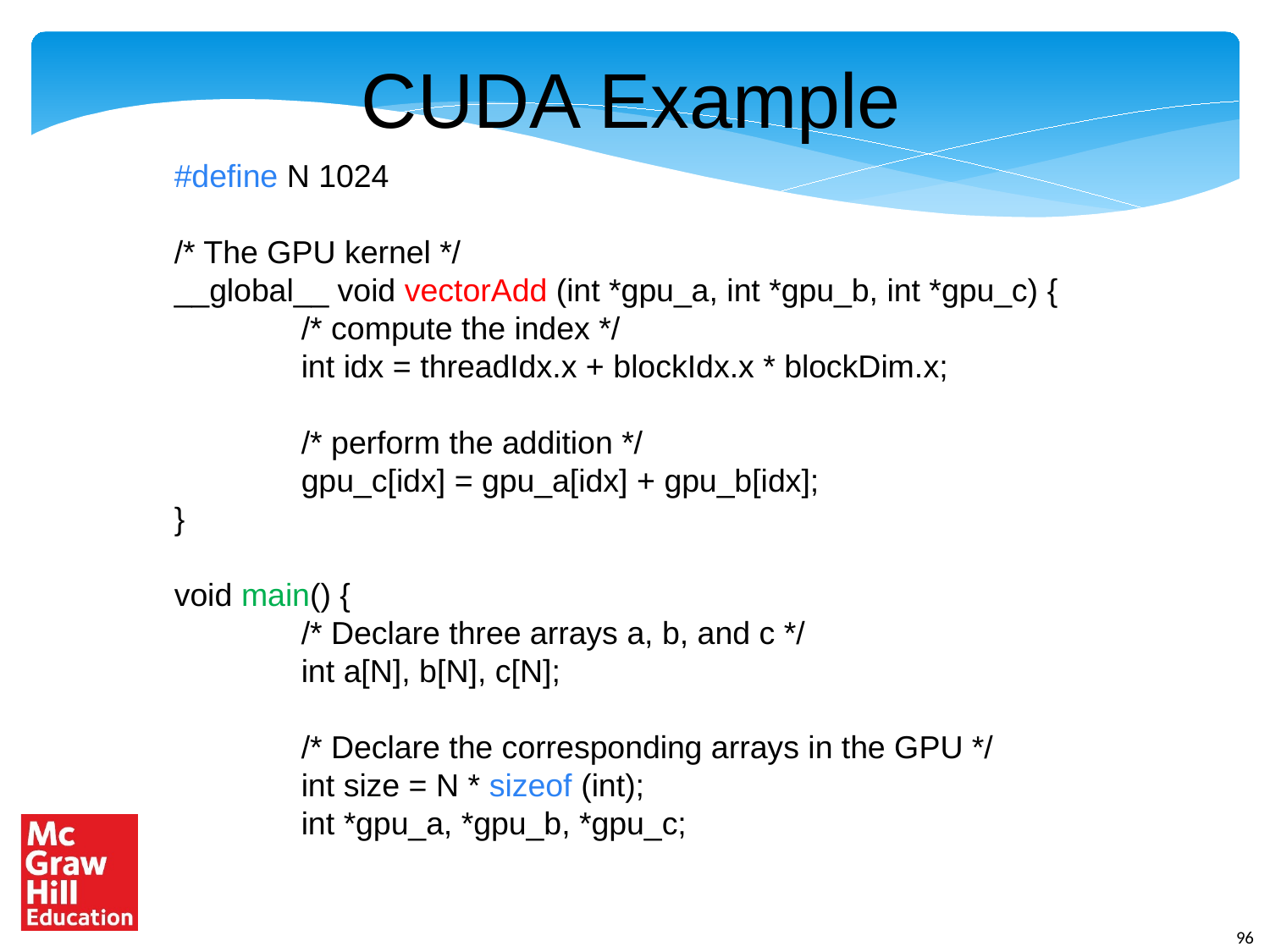

CUDA Example
#define N 1024

/* The GPU kernel */
__global__ void vectorAdd (int *gpu_a, int *gpu_b, int *gpu_c) {
	/* compute the index */
	int idx = threadIdx.x + blockIdx.x * blockDim.x;

	/* perform the addition */
	gpu_c[idx] = gpu_a[idx] + gpu_b[idx];
}

void main() {
	/* Declare three arrays a, b, and c */
	int a[N], b[N], c[N];

	/* Declare the corresponding arrays in the GPU */
	int size = N * sizeof (int);
	int *gpu_a, *gpu_b, *gpu_c;